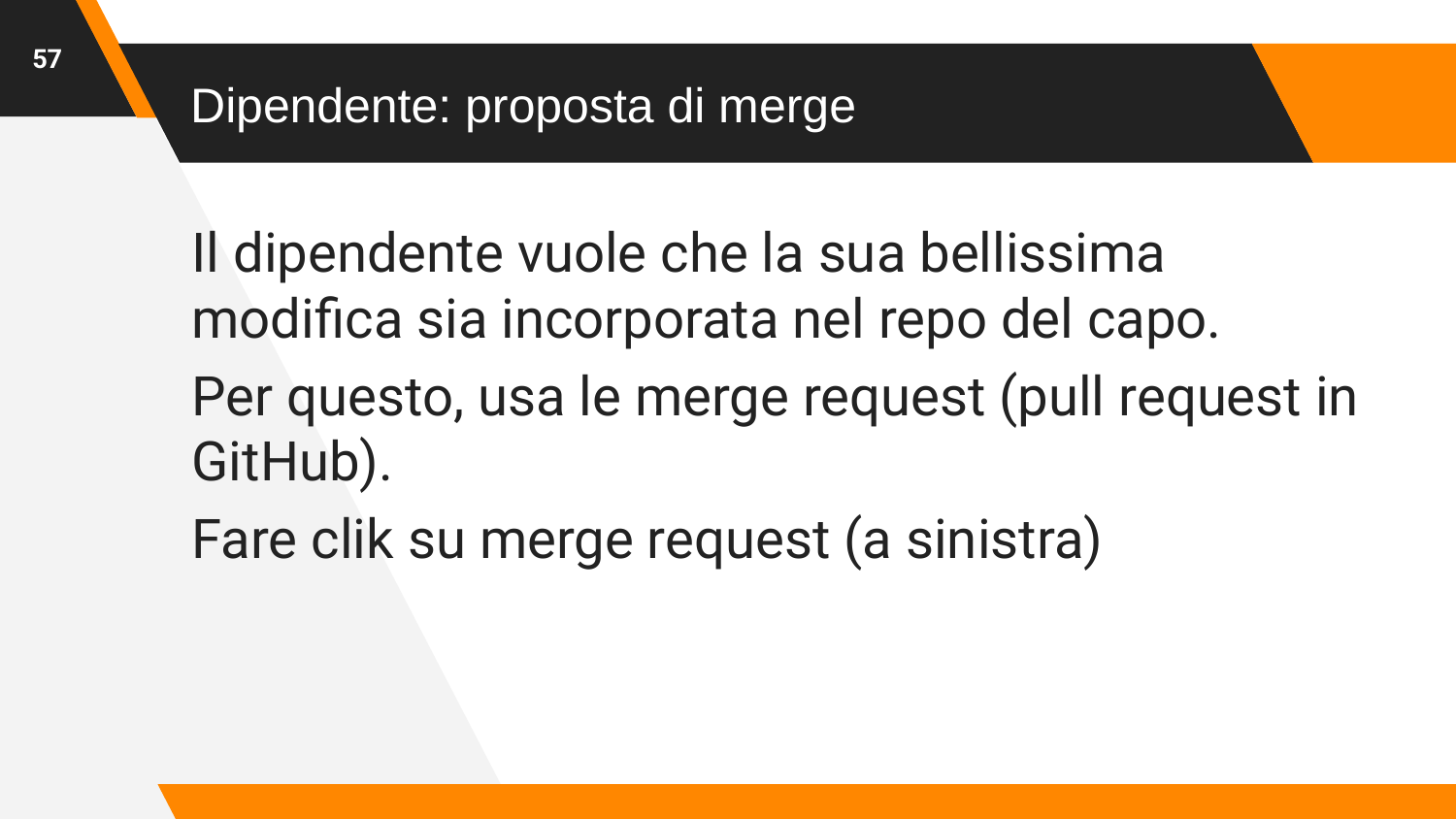

57
# Dipendente: proposta di merge
Il dipendente vuole che la sua bellissima modifica sia incorporata nel repo del capo.
Per questo, usa le merge request (pull request in GitHub).
Fare clik su merge request (a sinistra)